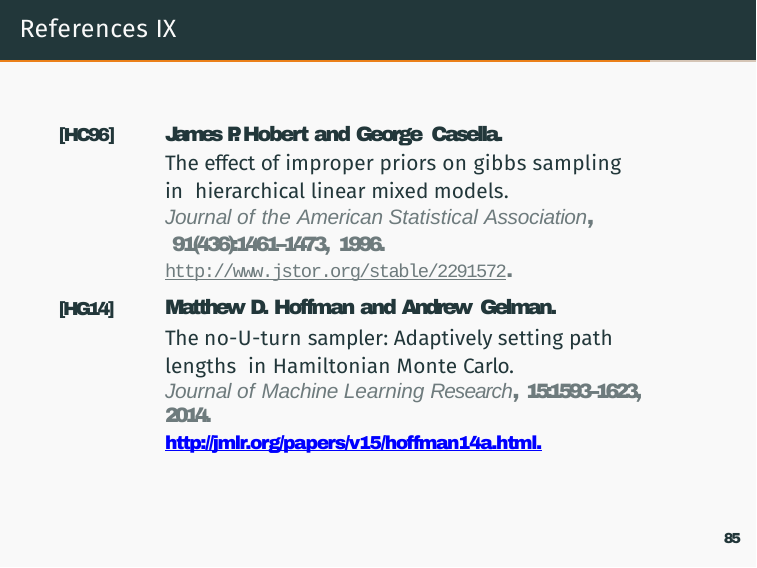

# References IX

James P. Hobert and George Casella.
The effect of improper priors on gibbs sampling in  hierarchical linear mixed models.
Journal of the American Statistical Association,  91(436):1461–1473, 1996.
http://www.jstor.org/stable/2291572.
Matthew D. Hoffman and Andrew Gelman.
The no-U-turn sampler: Adaptively setting path lengths  in Hamiltonian Monte Carlo.
Journal of Machine Learning Research, 15:1593–1623, 2014.
http://jmlr.org/papers/v15/hoffman14a.html.
[HC96]
[HG14]
85